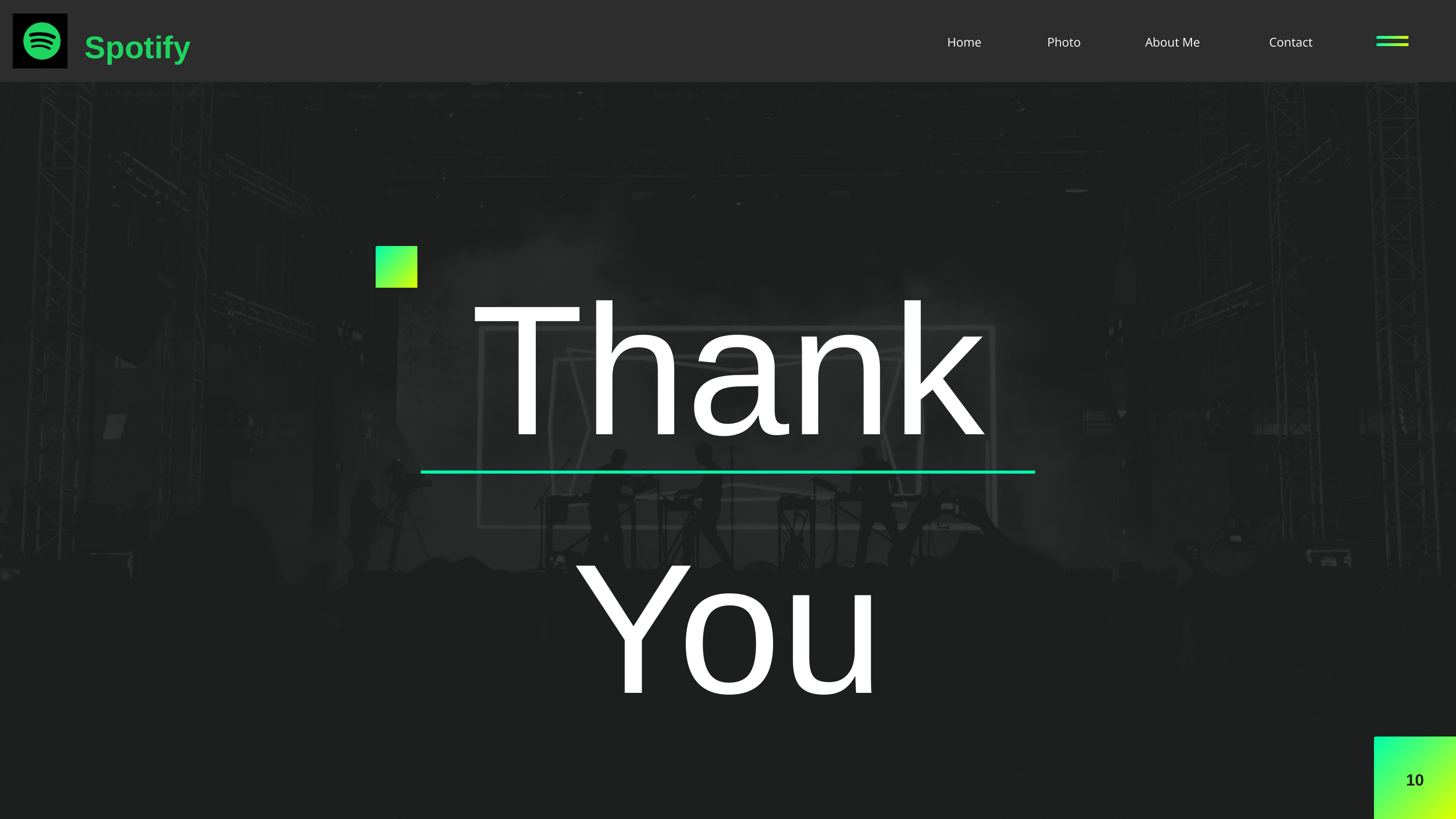

Spotify

Home
Photo
About Me
Contact

Thank You

10